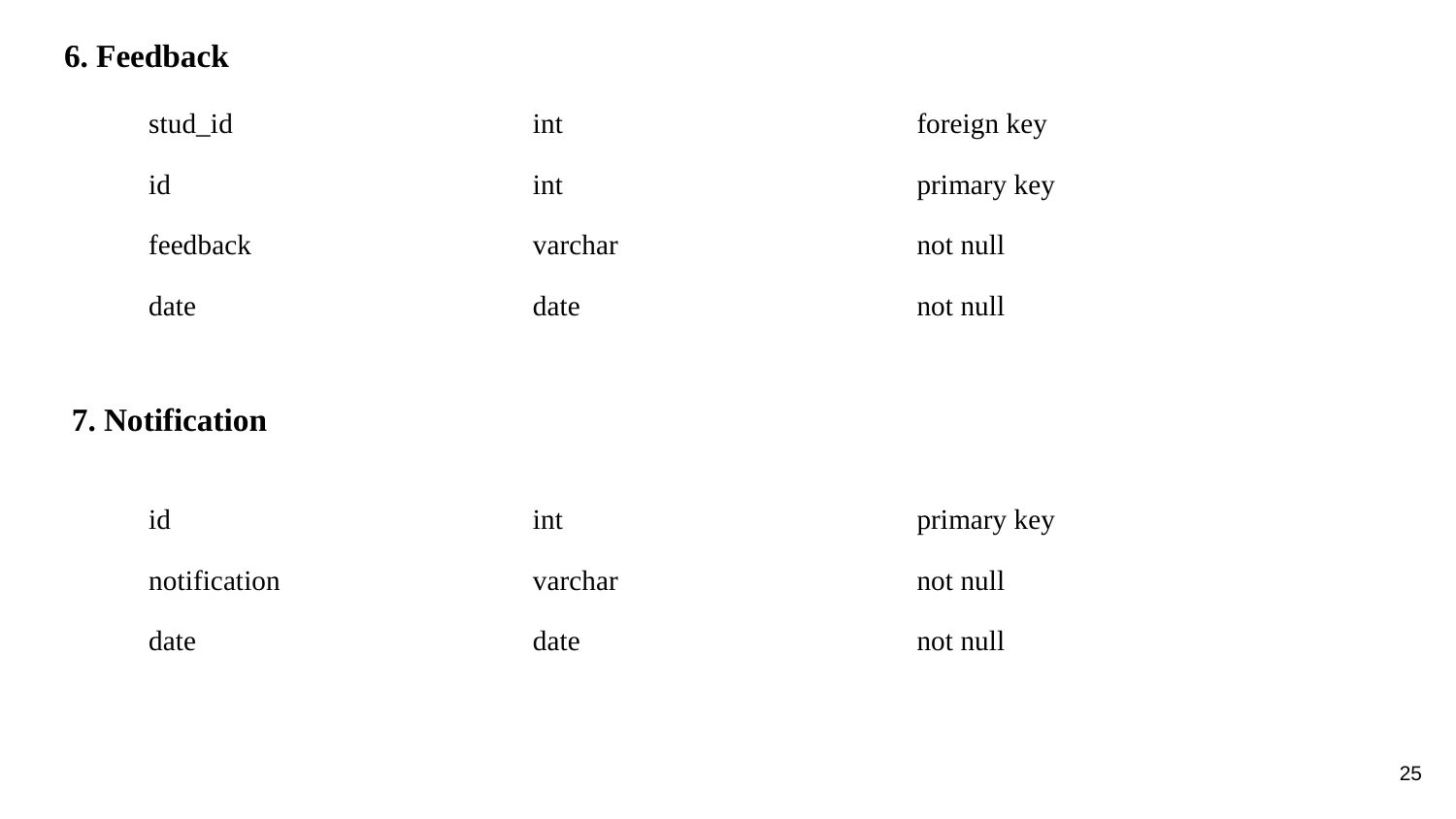

6. Feedback

| stud\_id | int | foreign key |
| --- | --- | --- |
| id | int | primary key |
| feedback | varchar | not null |
| date | date | not null |
7. Notification
| id | int | primary key |
| --- | --- | --- |
| notification | varchar | not null |
| date | date | not null |
25